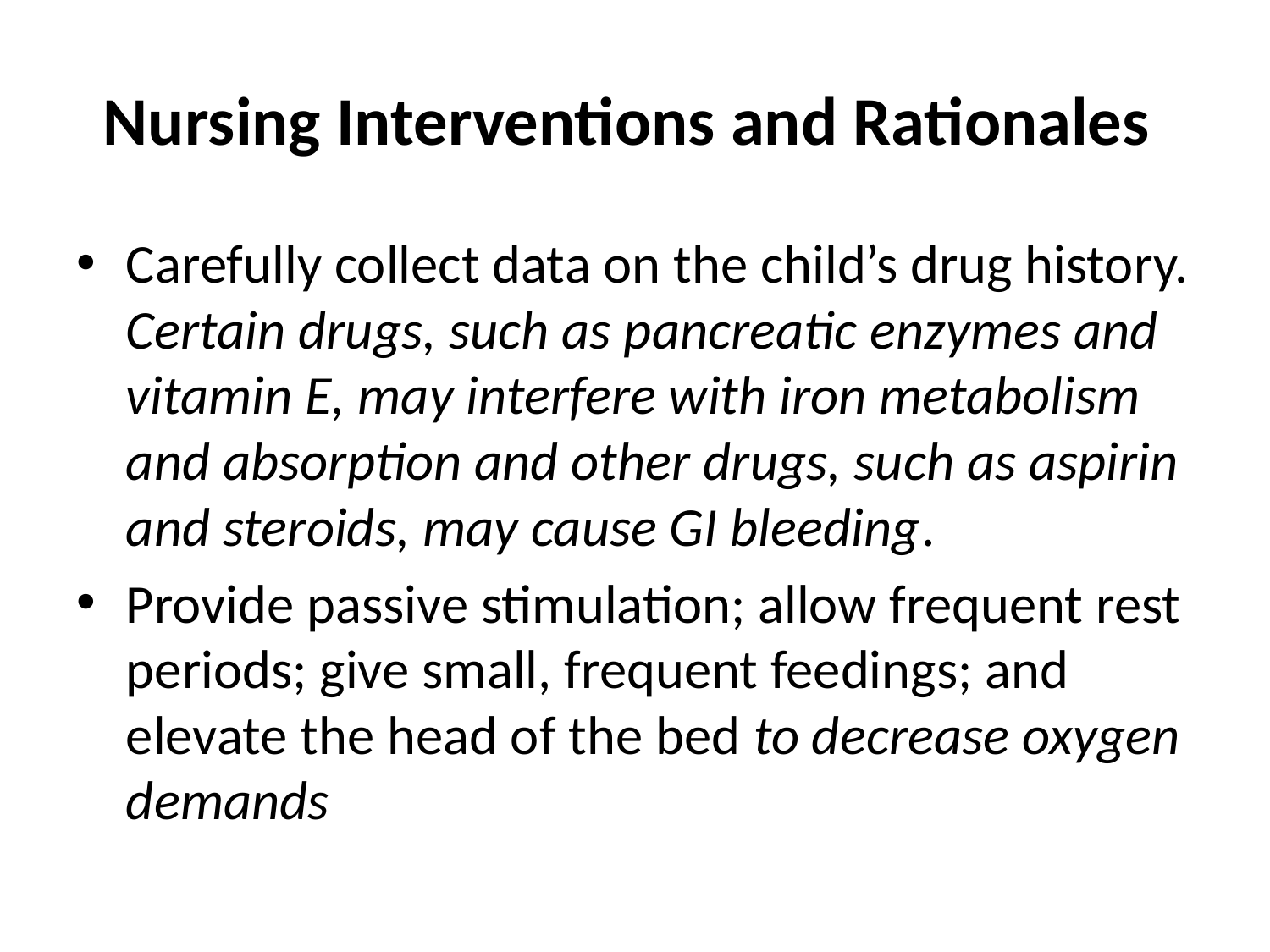

# Nursing Interventions and Rationales
Carefully collect data on the child’s drug history. Certain drugs, such as pancreatic enzymes and vitamin E, may interfere with iron metabolism and absorption and other drugs, such as aspirin and steroids, may cause GI bleeding.
Provide passive stimulation; allow frequent rest periods; give small, frequent feedings; and elevate the head of the bed to decrease oxygen demands